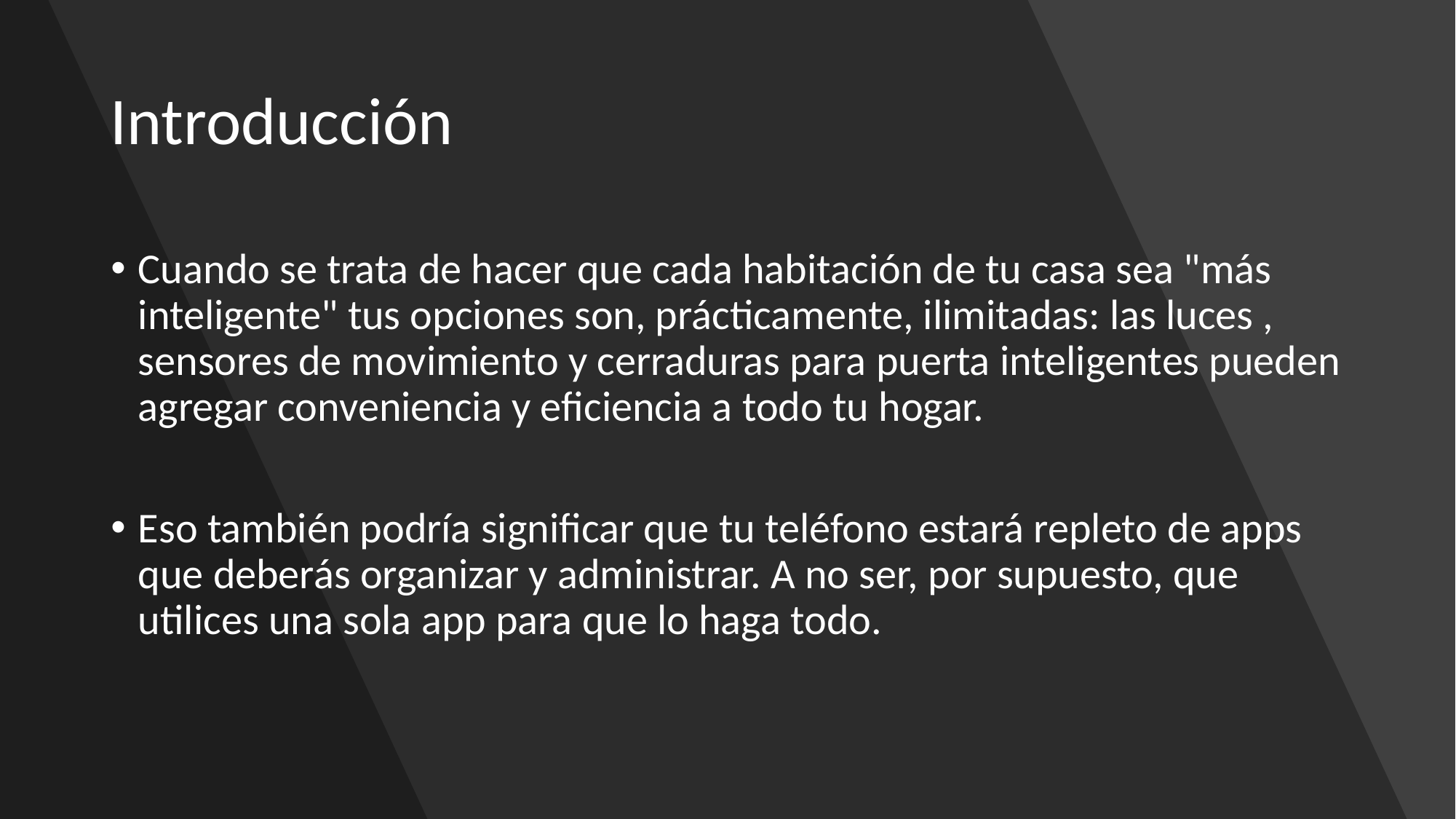

# Introducción
Cuando se trata de hacer que cada habitación de tu casa sea "más inteligente" tus opciones son, prácticamente, ilimitadas: las luces , sensores de movimiento y cerraduras para puerta inteligentes pueden agregar conveniencia y eficiencia a todo tu hogar.

Eso también podría significar que tu teléfono estará repleto de apps que deberás organizar y administrar. A no ser, por supuesto, que utilices una sola app para que lo haga todo.